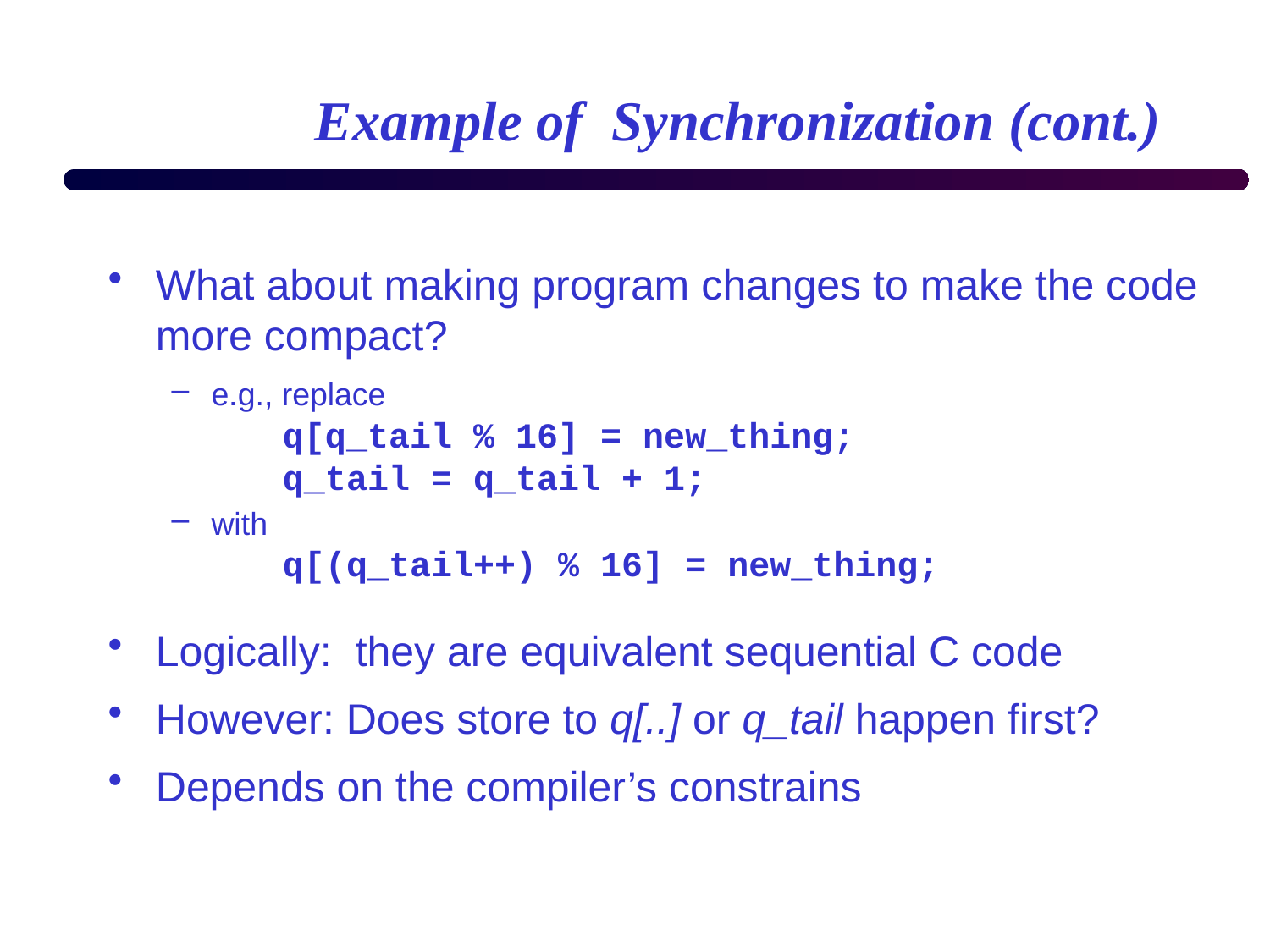

# Example of  Synchronization (cont.)

What about making program changes to make the code more compact?
e.g., replace
		q[q_tail % 16] = new_thing;
		q_tail = q_tail + 1;
with
		q[(q_tail++) % 16] = new_thing;
Logically:  they are equivalent sequential C code
However: Does store to q[..] or q_tail happen first?
Depends on the compiler’s constrains